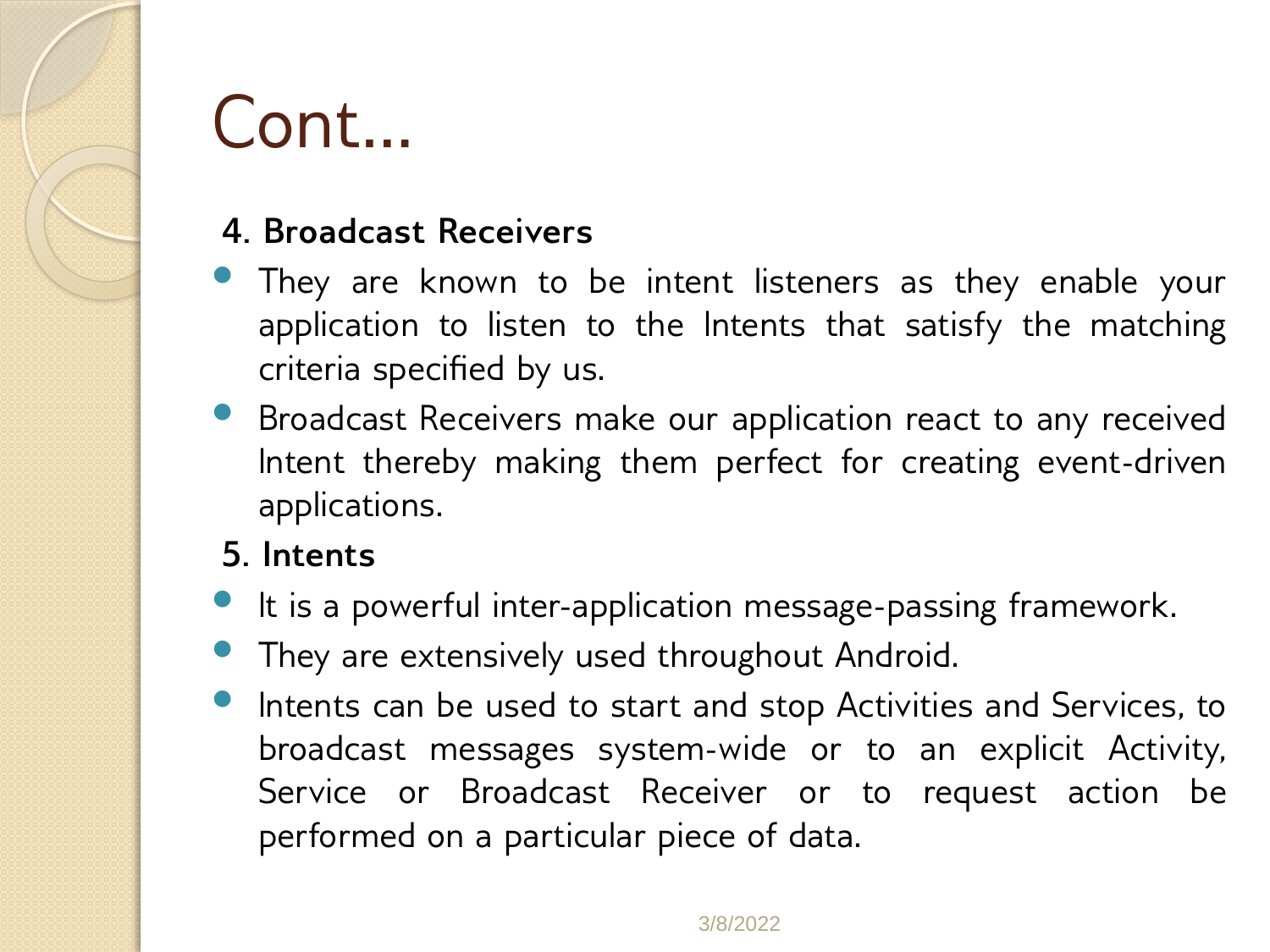

# Cont…
4. Broadcast Receivers
They are known to be intent listeners as they enable your application to listen to the Intents that satisfy the matching criteria specified by us.
Broadcast Receivers make our application react to any received Intent thereby making them perfect for creating event-driven applications.
5. Intents
It is a powerful inter-application message-passing framework.
They are extensively used throughout Android.
Intents can be used to start and stop Activities and Services, to broadcast messages system-wide or to an explicit Activity, Service or Broadcast Receiver or to request action be performed on a particular piece of data.

3/8/2022